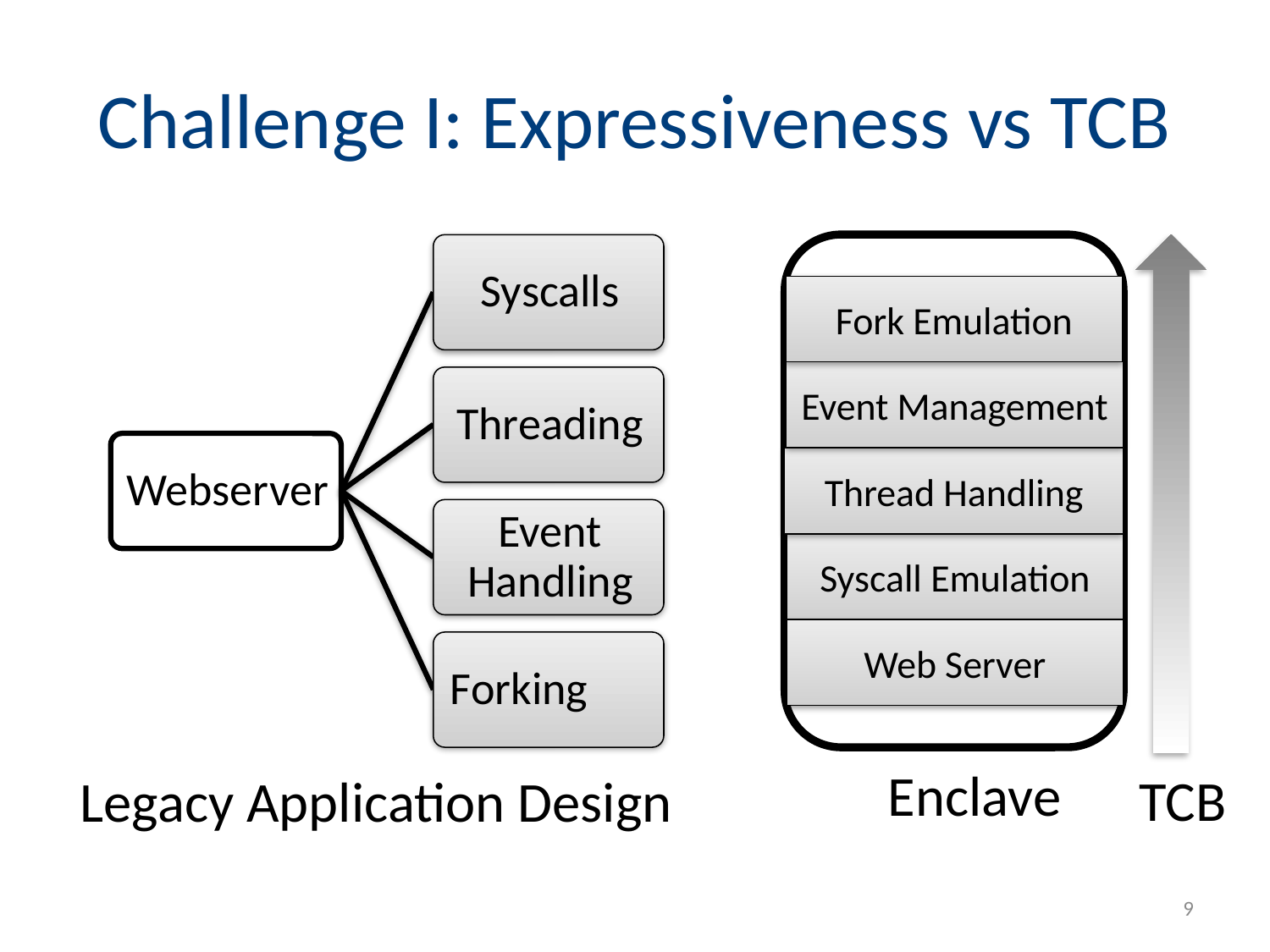

# Challenge I: Expressiveness vs TCB
Webserver

Syscalls

Threading

Event Handling

Forking

Fork Emulation
Event Management
Thread Handling
Syscall Emulation
Web Server
Enclave
TCB
Legacy Application Design
9